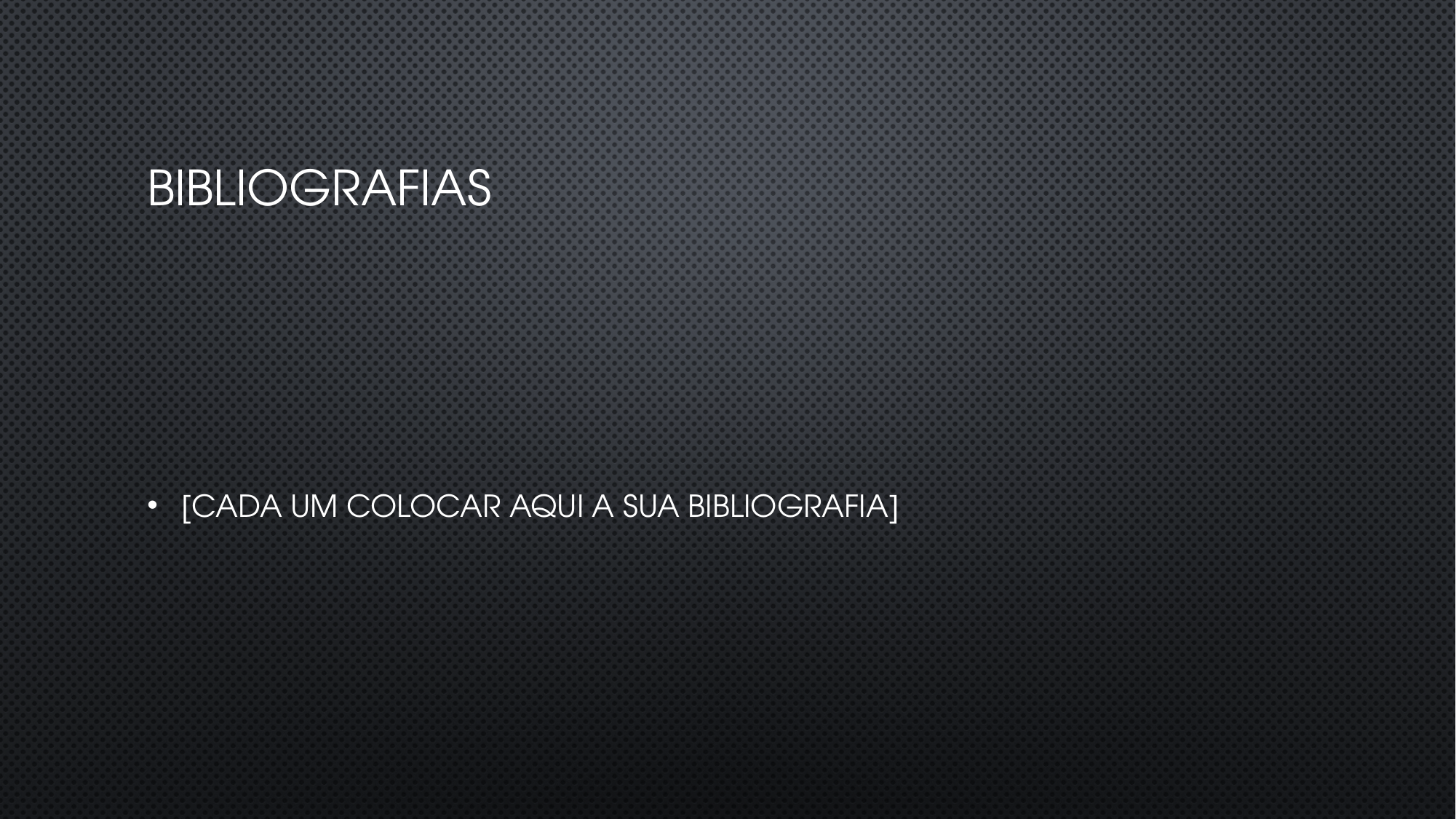

# Bibliografias
[CADA UM colocar aqui a sua bibliografia]